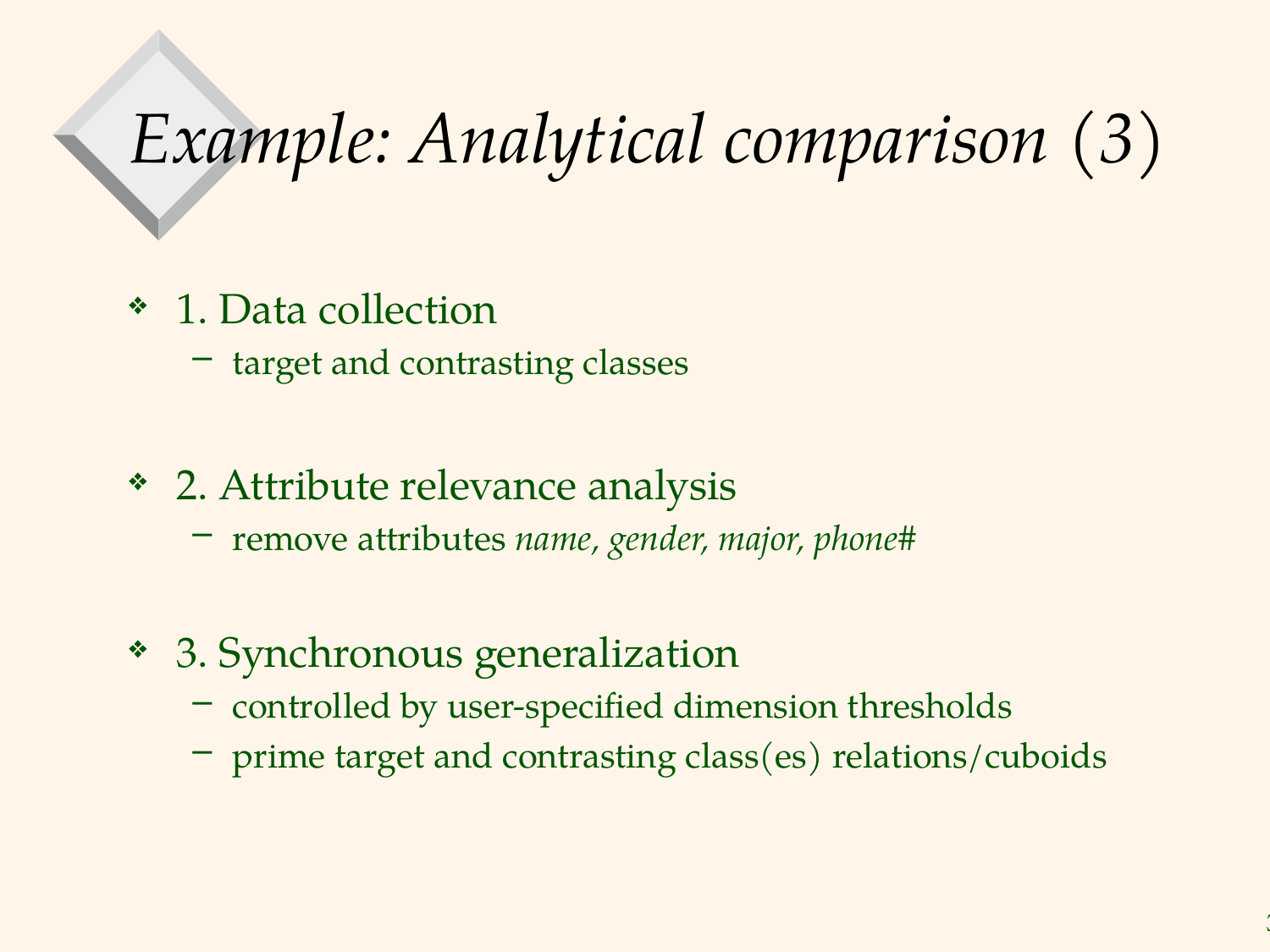

# Example: Analytical comparison (3)
1. Data collection
target and contrasting classes

2. Attribute relevance analysis
remove attributes name, gender, major, phone#

3. Synchronous generalization
controlled by user-specified dimension thresholds
prime target and contrasting class(es) relations/cuboids